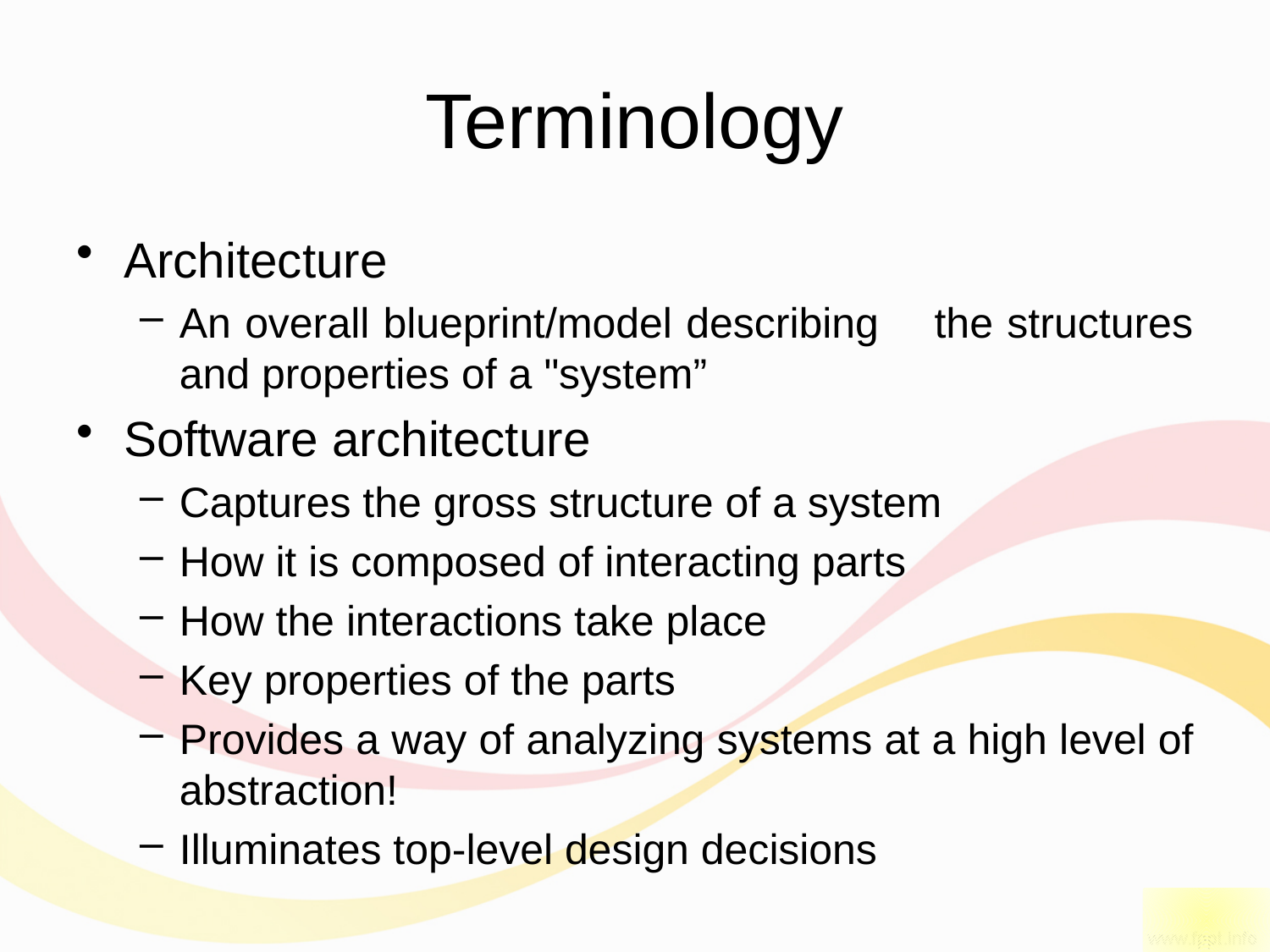

# Terminology
Architecture
An overall blueprint/model describing    the structures and properties of a "system”
Software architecture
Captures the gross structure of a system
How it is composed of interacting parts
How the interactions take place
Key properties of the parts
Provides a way of analyzing systems at a high level of abstraction!
Illuminates top-level design decisions